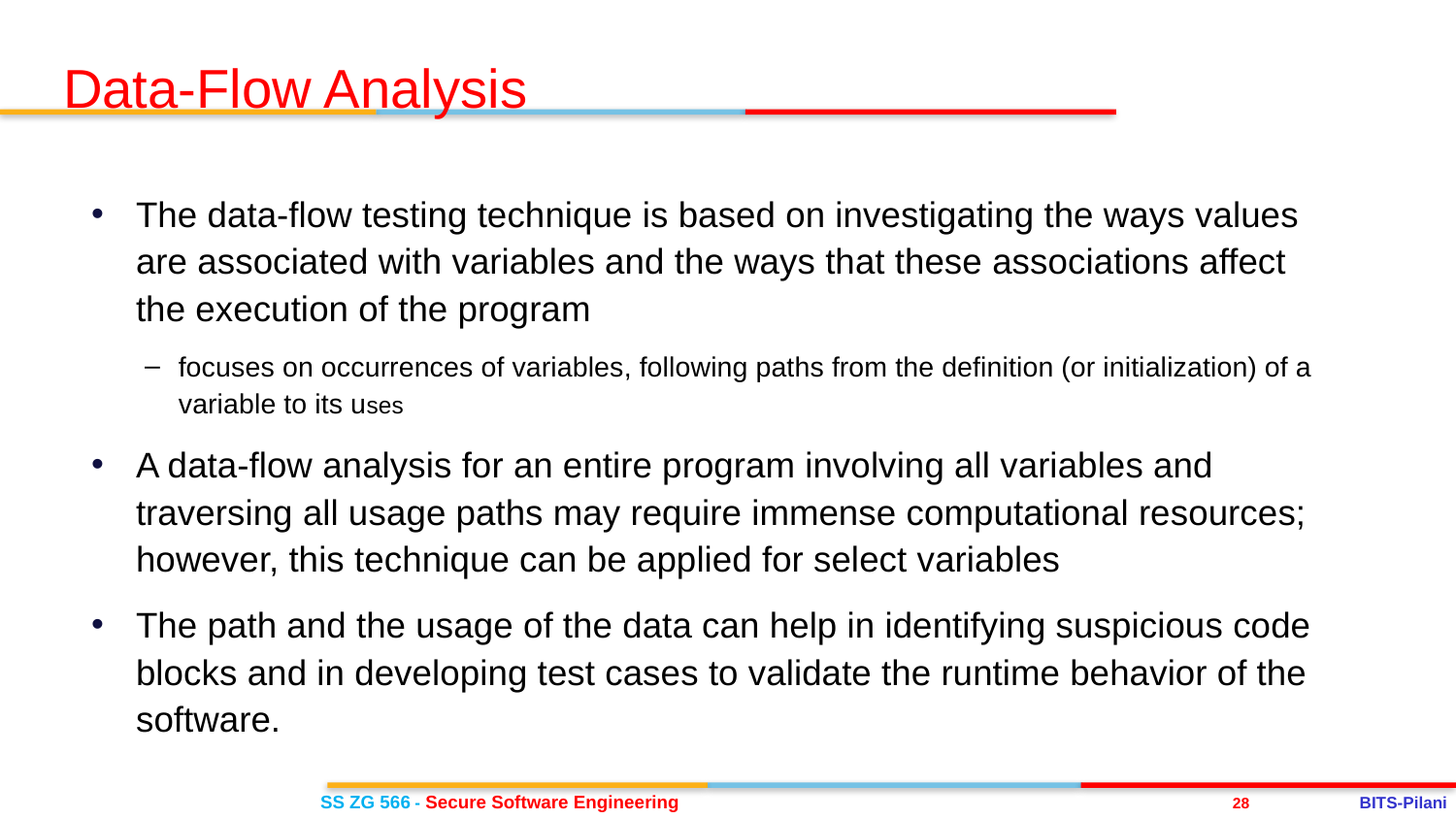

Data-Flow Analysis
The data-flow testing technique is based on investigating the ways values are associated with variables and the ways that these associations affect the execution of the program
focuses on occurrences of variables, following paths from the definition (or initialization) of a variable to its uses
A data-flow analysis for an entire program involving all variables and traversing all usage paths may require immense computational resources; however, this technique can be applied for select variables
The path and the usage of the data can help in identifying suspicious code blocks and in developing test cases to validate the runtime behavior of the software.